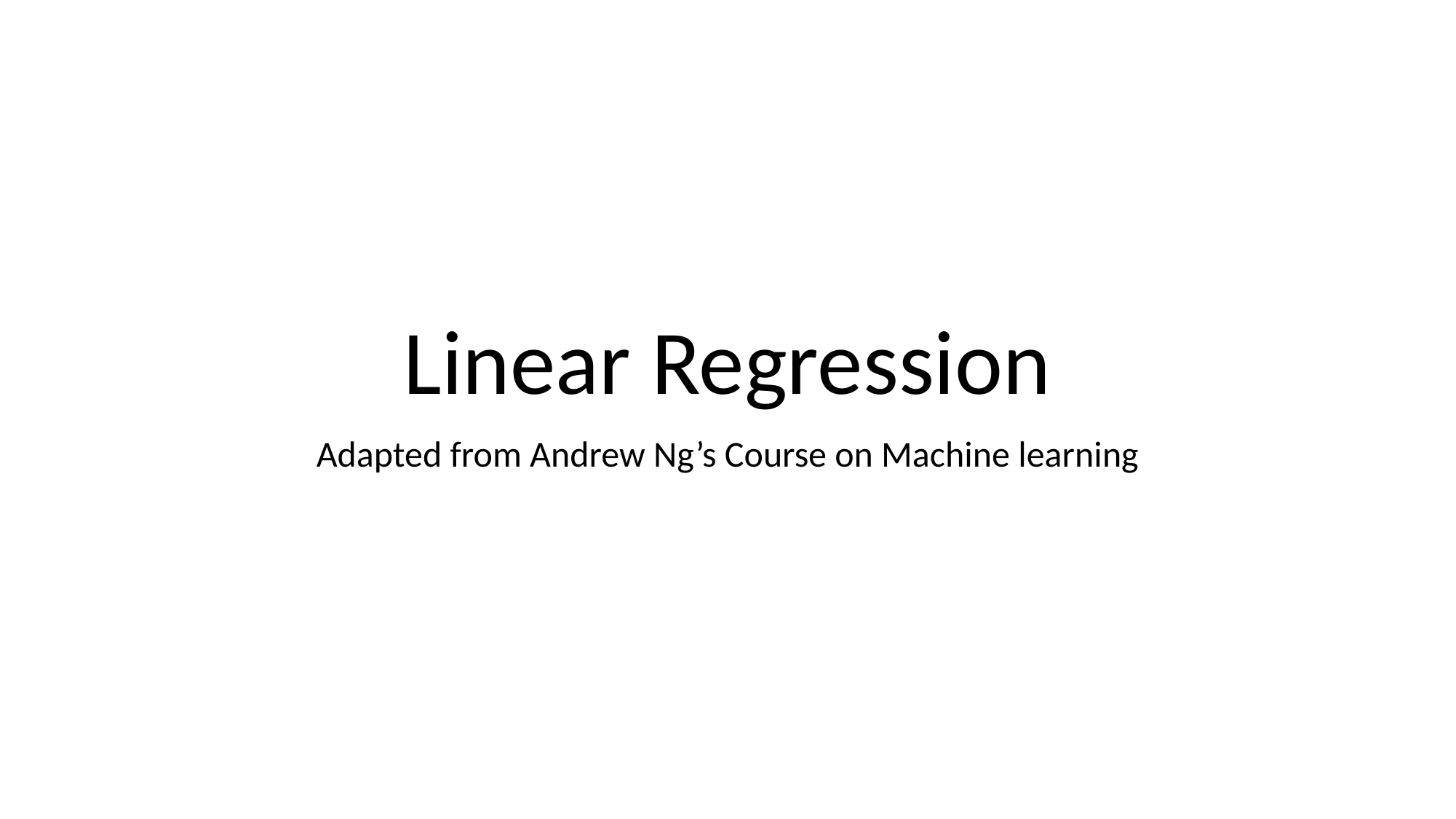

# Linear Regression
Adapted from Andrew Ng’s Course on Machine learning